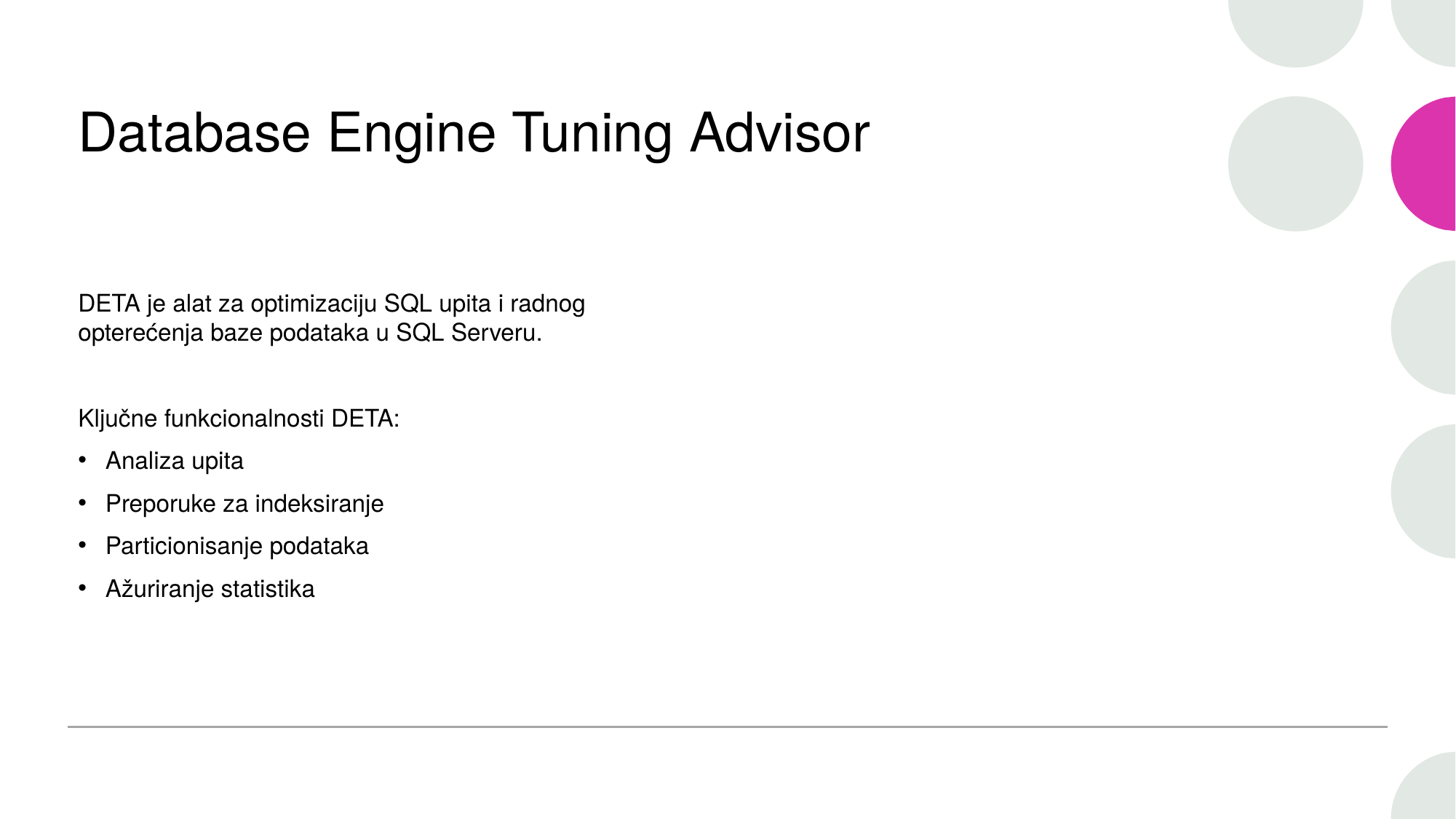

# Database Engine Tuning Advisor
DETA je alat za optimizaciju SQL upita i radnog opterećenja baze podataka u SQL Serveru.

Ključne funkcionalnosti DETA:
Analiza upita
Preporuke za indeksiranje
Particionisanje podataka
Ažuriranje statistika